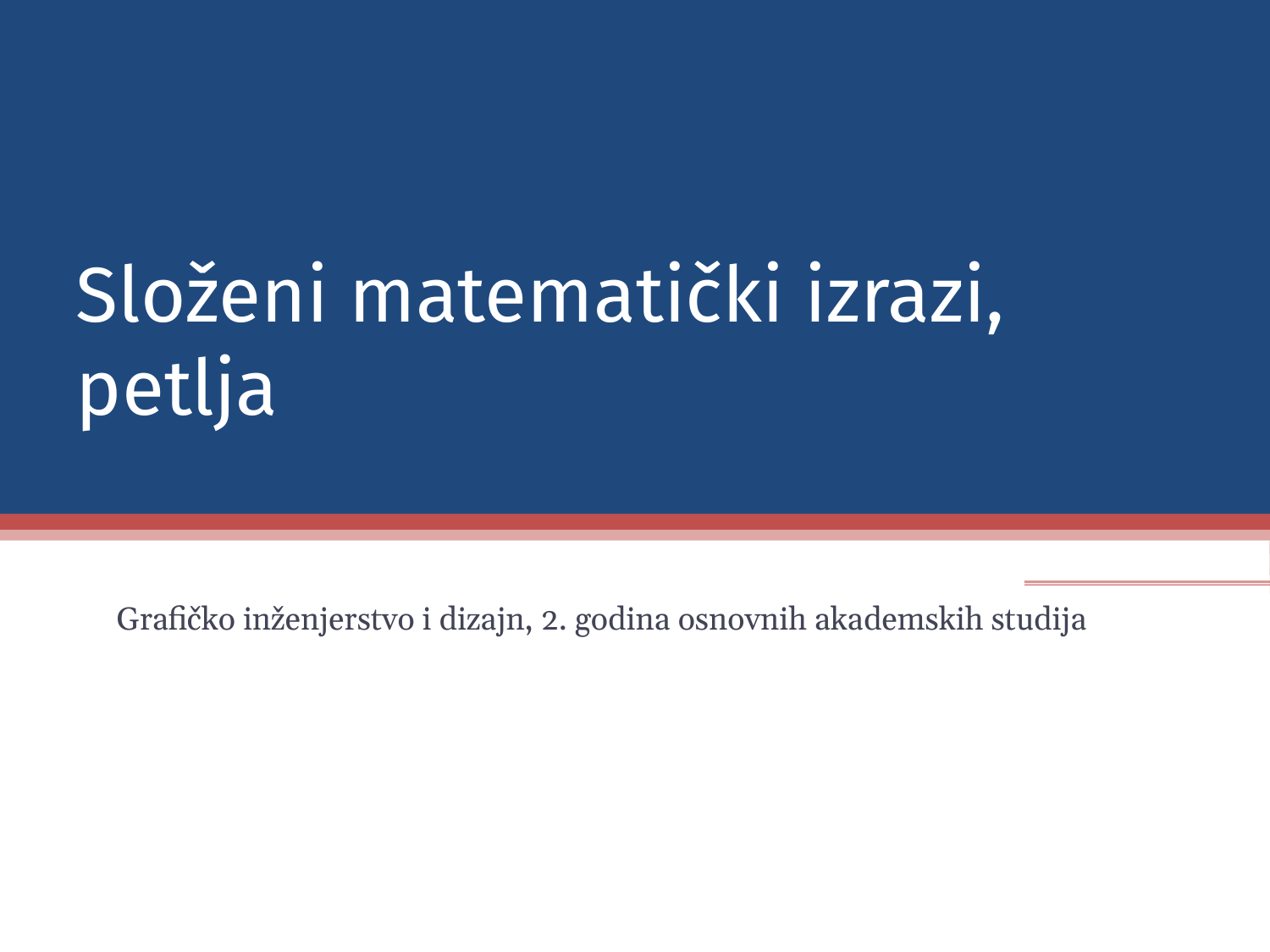

Složeni matematički izrazi, petlja
Grafičko inženjerstvo i dizajn, 2. godina osnovnih akademskih studija